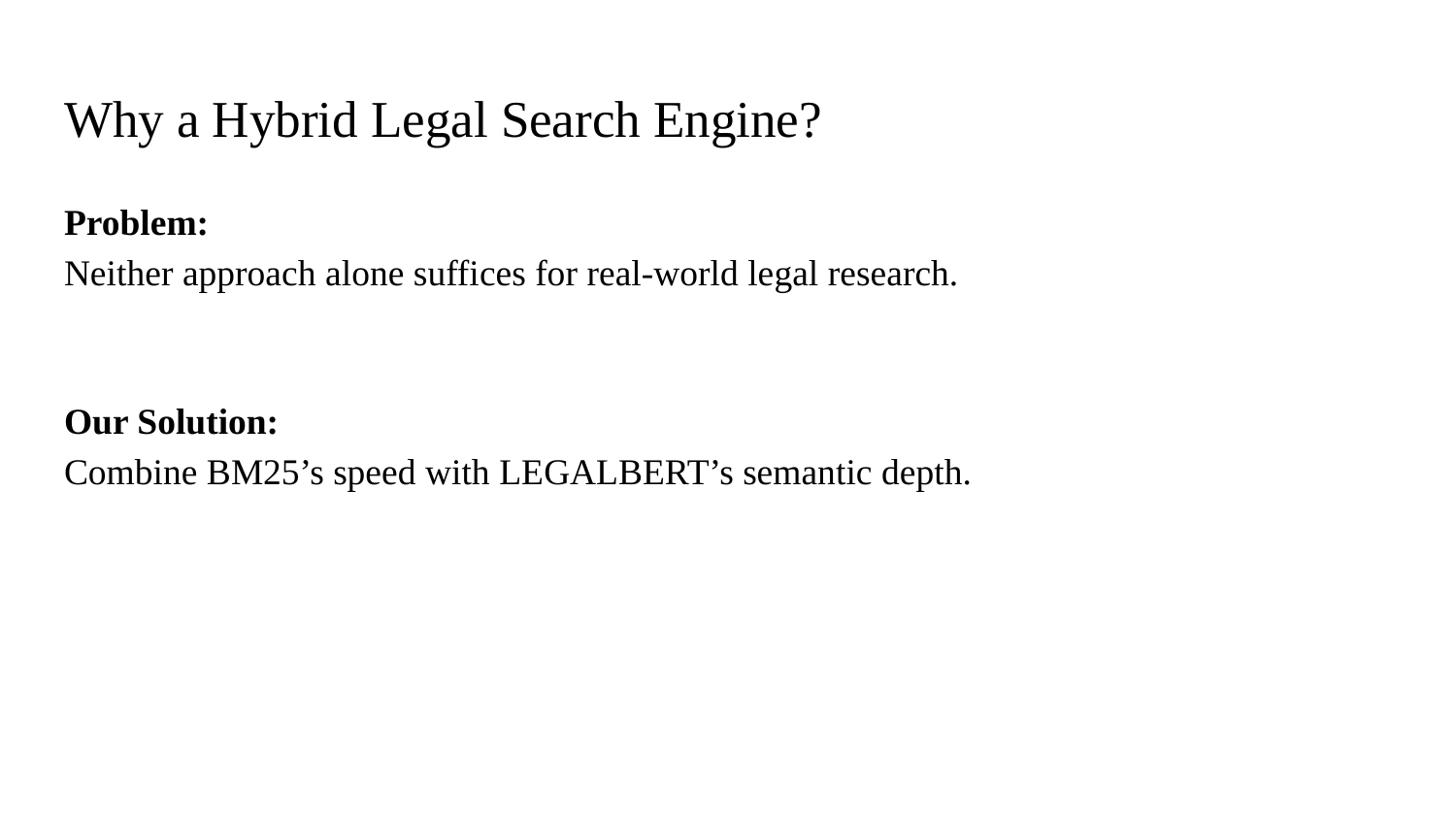

# Why a Hybrid Legal Search Engine?
Problem:
Neither approach alone suffices for real-world legal research.

Our Solution:
Combine BM25’s speed with LEGALBERT’s semantic depth.